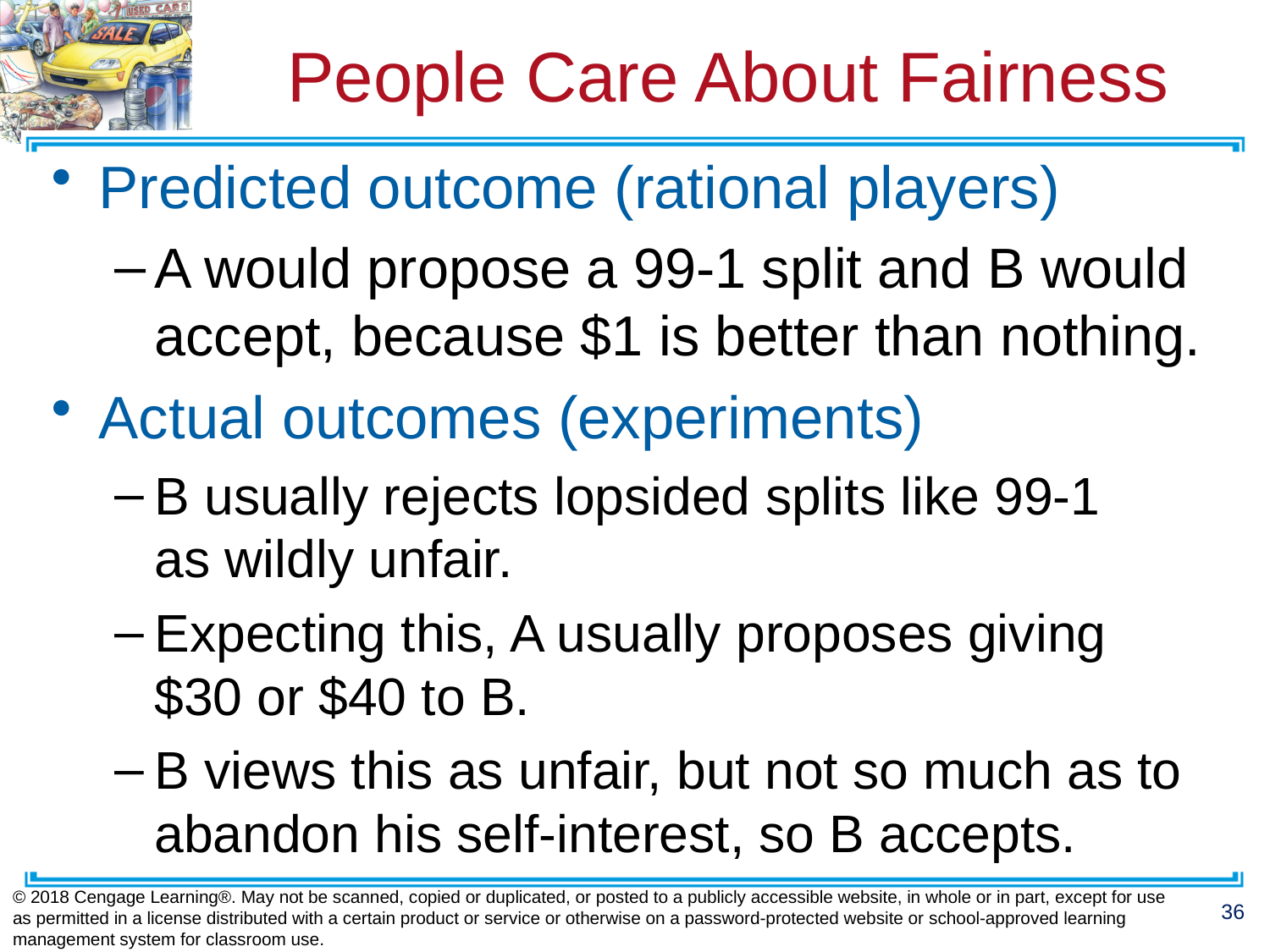

# People Care About Fairness
Predicted outcome (rational players)
A would propose a 99-1 split and B would accept, because $1 is better than nothing.
Actual outcomes (experiments)
B usually rejects lopsided splits like 99-1
as wildly unfair.
Expecting this, A usually proposes giving
$30 or $40 to B.
B views this as unfair, but not so much as to abandon his self-interest, so B accepts.

© 2018 Cengage Learning®. May not be scanned, copied or duplicated, or posted to a publicly accessible website, in whole or in part, except for use as permitted in a license distributed with a certain product or service or otherwise on a password-protected website or school-approved learning management system for classroom use.
36